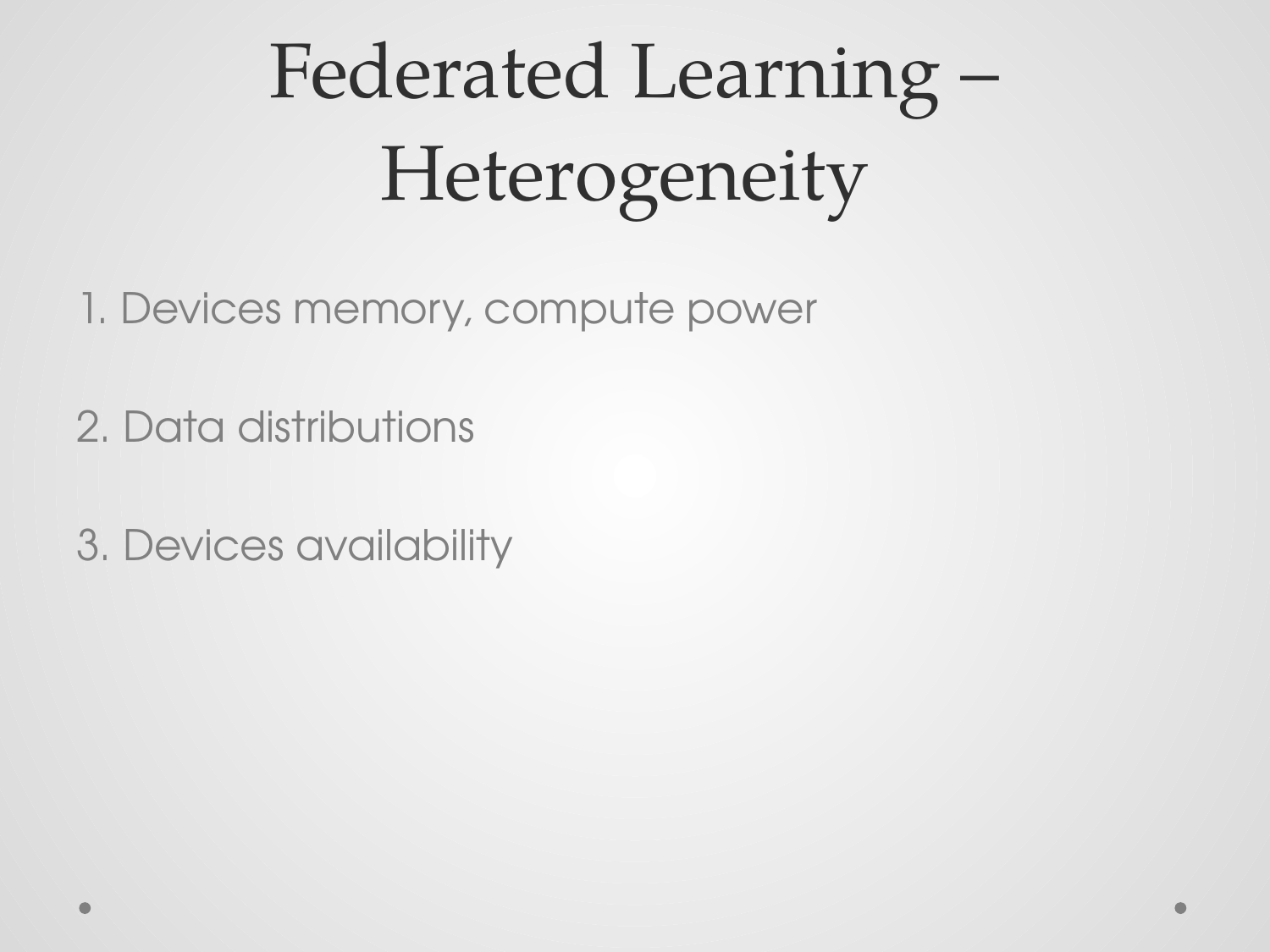

# Federated Learning – Heterogeneity
1. Devices memory, compute power

2. Data distributions

3. Devices availability